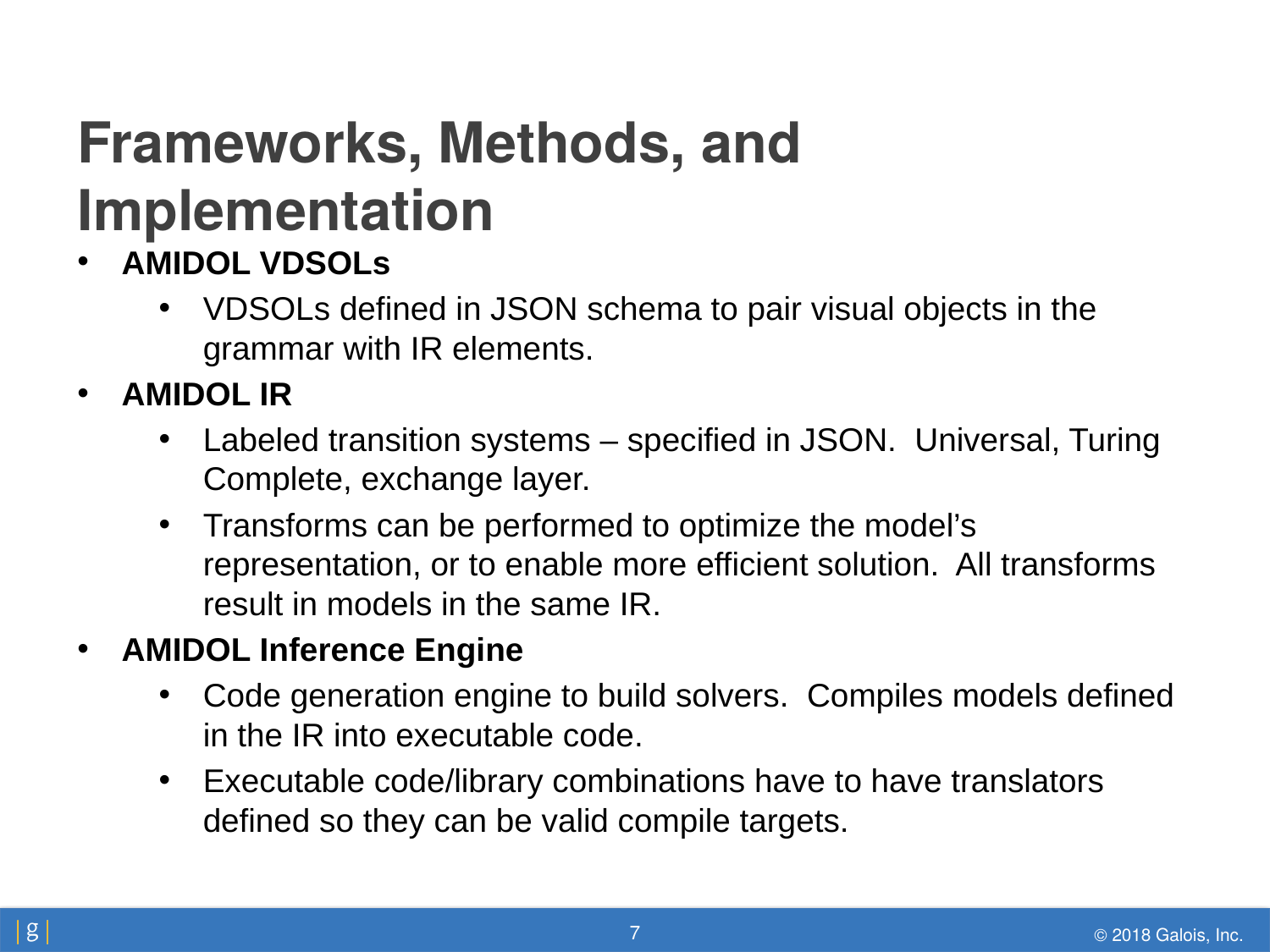

# Frameworks, Methods, and Implementation
AMIDOL VDSOLs
VDSOLs defined in JSON schema to pair visual objects in the grammar with IR elements.
AMIDOL IR
Labeled transition systems – specified in JSON.  Universal, Turing Complete, exchange layer.
Transforms can be performed to optimize the model’s representation, or to enable more efficient solution.  All transforms result in models in the same IR.
AMIDOL Inference Engine
Code generation engine to build solvers.  Compiles models defined in the IR into executable code.
Executable code/library combinations have to have translators defined so they can be valid compile targets.